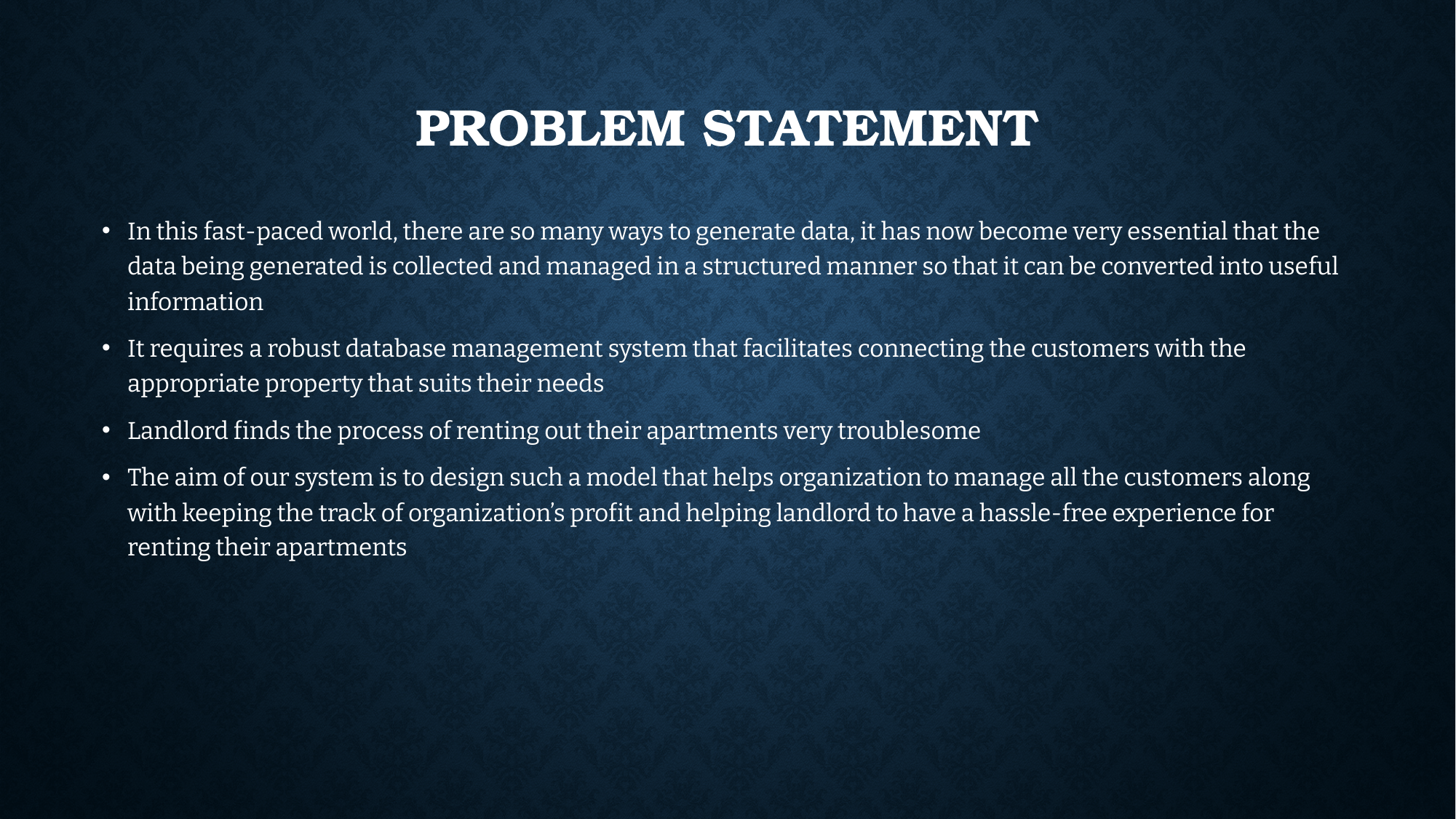

# Problem Statement
In this fast-paced world, there are so many ways to generate data, it has now become very essential that the data being generated is collected and managed in a structured manner so that it can be converted into useful information
It requires a robust database management system that facilitates connecting the customers with the appropriate property that suits their needs
Landlord finds the process of renting out their apartments very troublesome
The aim of our system is to design such a model that helps organization to manage all the customers along with keeping the track of organization’s profit and helping landlord to have a hassle-free experience for renting their apartments